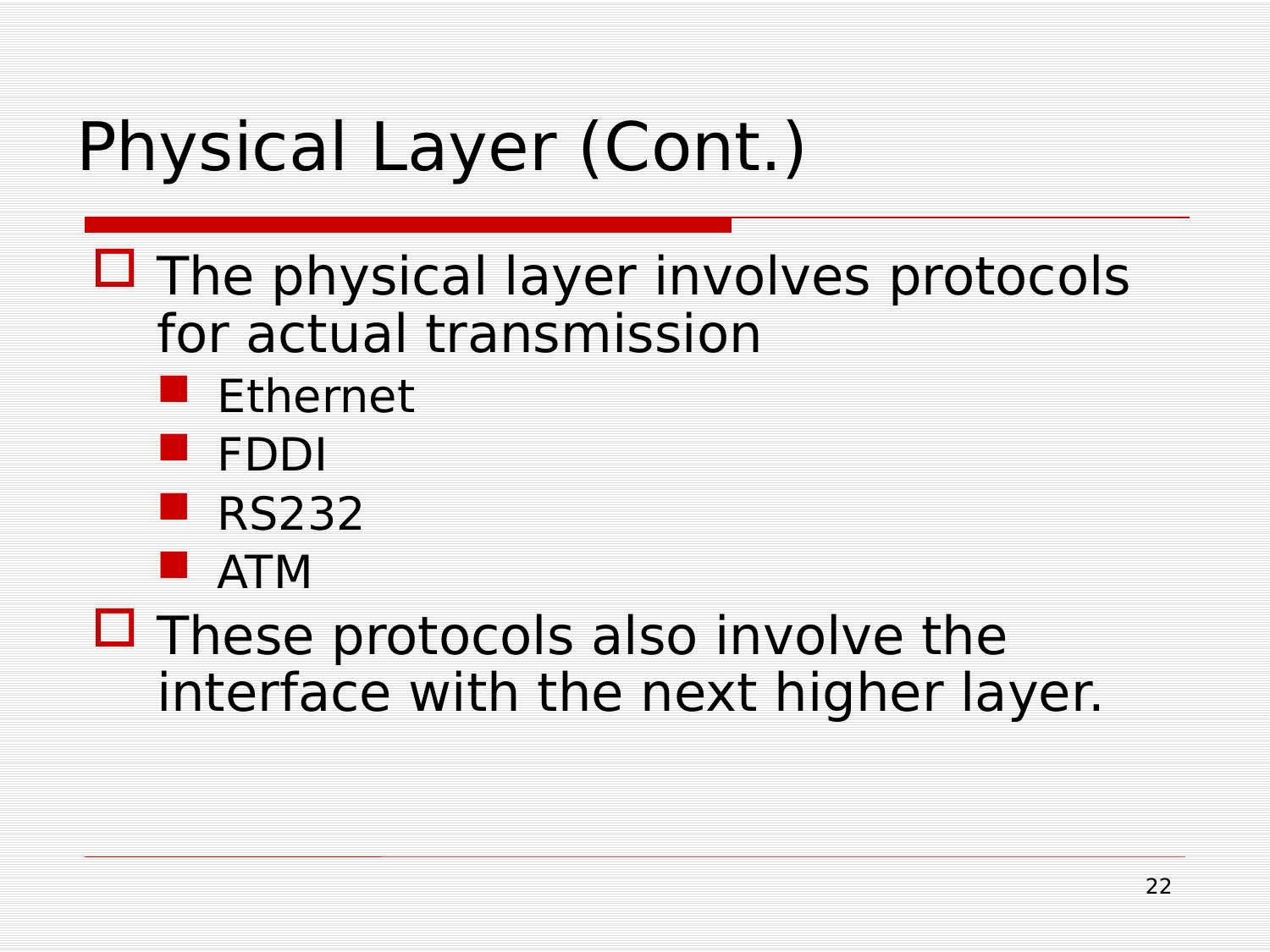

# Physical Layer (Cont.)
The physical layer involves protocols for actual transmission
Ethernet
FDDI
RS232
ATM
These protocols also involve the interface with the next higher layer.

22